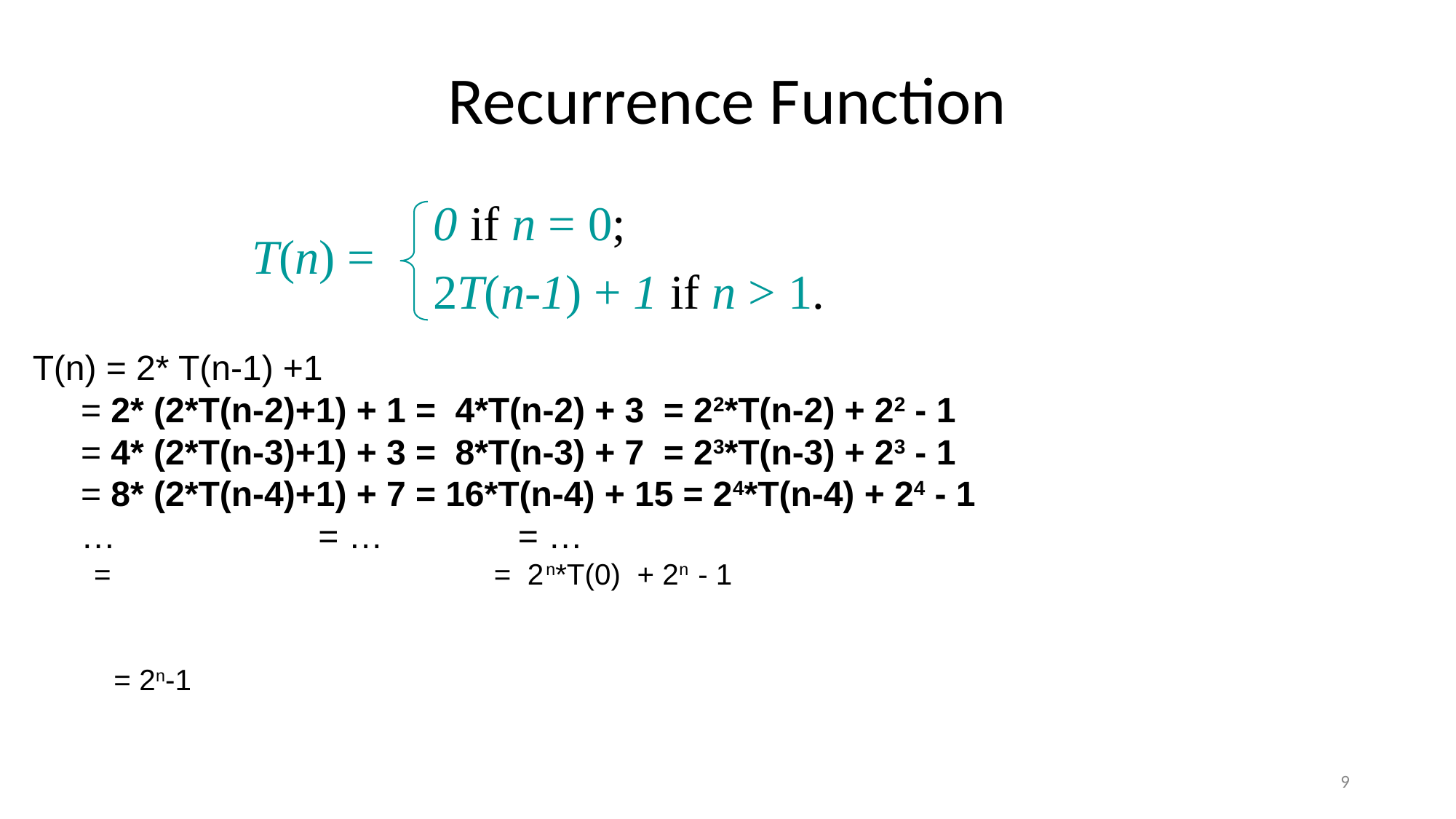

# Recurrence Function
0 if n = 0;
2T(n-1) + 1 if n > 1.

T(n) =
T(n) = 2* T(n-1) +1
     = 2* (2*T(n-2)+1) + 1 =  4*T(n-2) + 3  = 22*T(n-2) + 22 - 1
     = 4* (2*T(n-3)+1) + 3 =  8*T(n-3) + 7  = 23*T(n-3) + 23 - 1
     = 8* (2*T(n-4)+1) + 7 = 16*T(n-4) + 15 = 24*T(n-4) + 24 - 1
     …                     = …              = …
     =                                               =  2n*T(0)  + 2n  - 1

= 2n-1
9